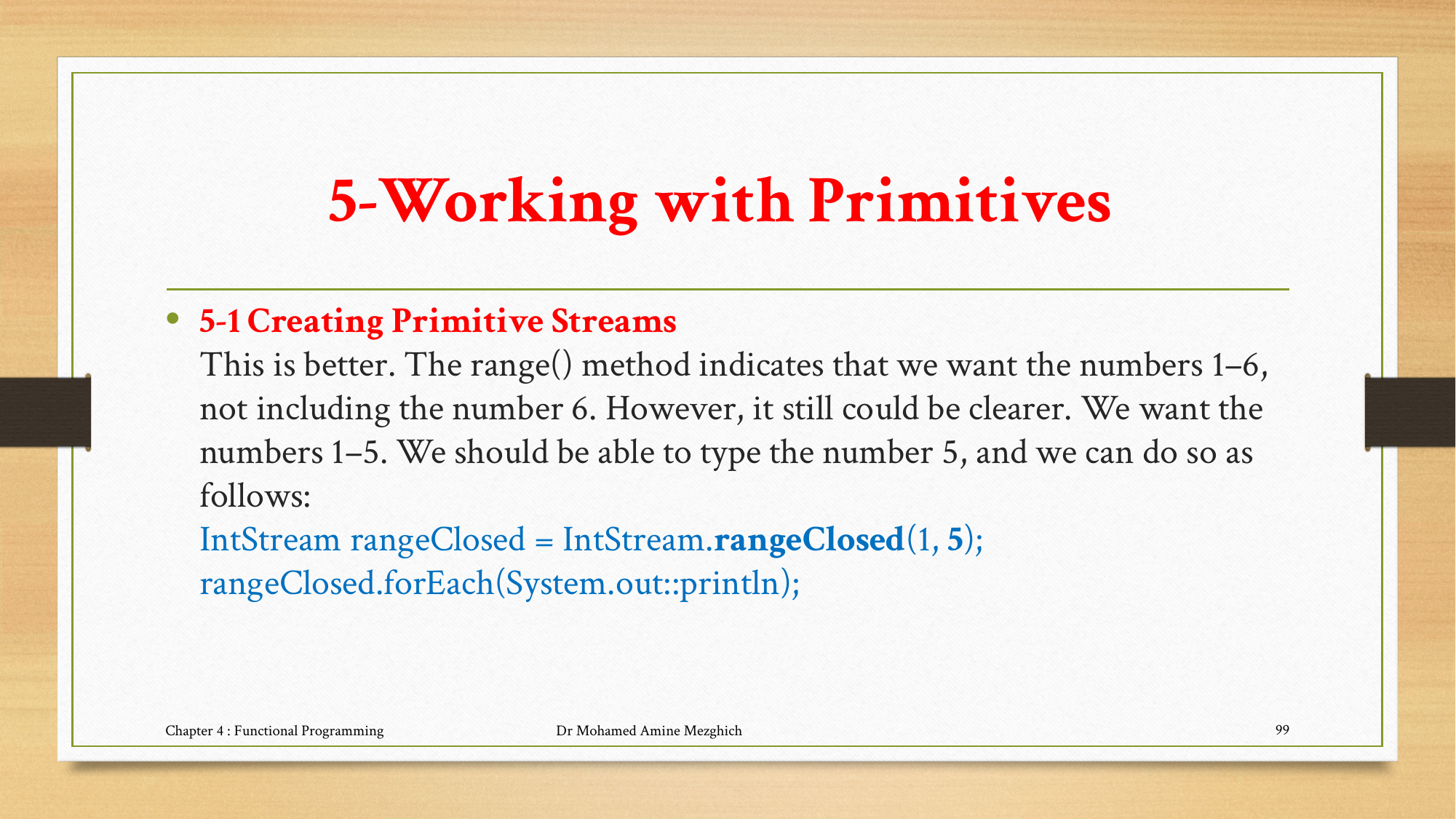

# 5-Working with Primitives
5-1 Creating Primitive Streams
This is better. The range() method indicates that we want the numbers 1–6, not including the number 6. However, it still could be clearer. We want the numbers 1–5. We should be able to type the number 5, and we can do so as follows:
IntStream rangeClosed = IntStream.rangeClosed(1, 5);
rangeClosed.forEach(System.out::println);
Chapter 4 : Functional Programming                                                  Dr Mohamed Amine Mezghich
99